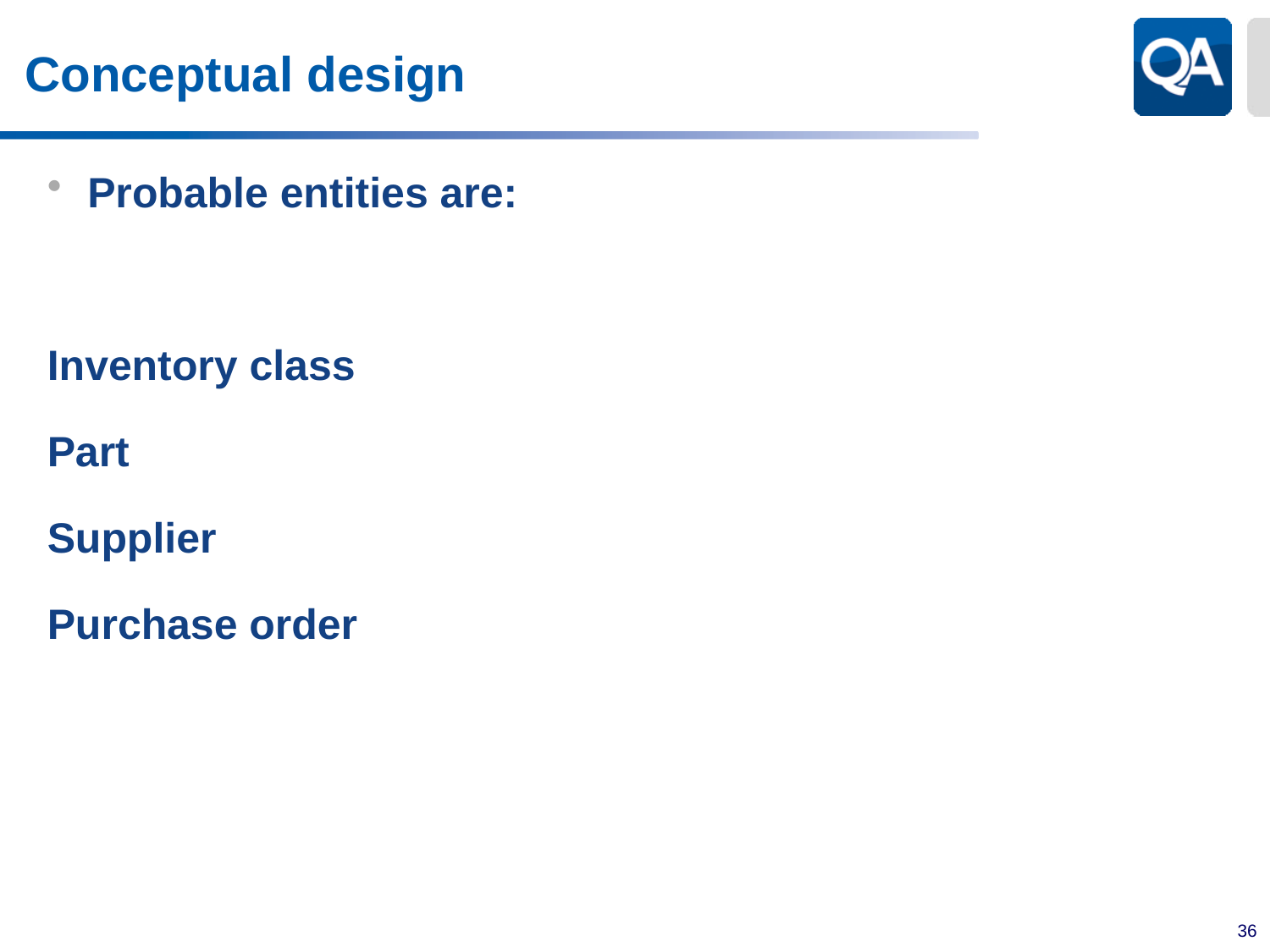

# Conceptual design
Probable entities are:

Inventory class
Part
Supplier
Purchase order